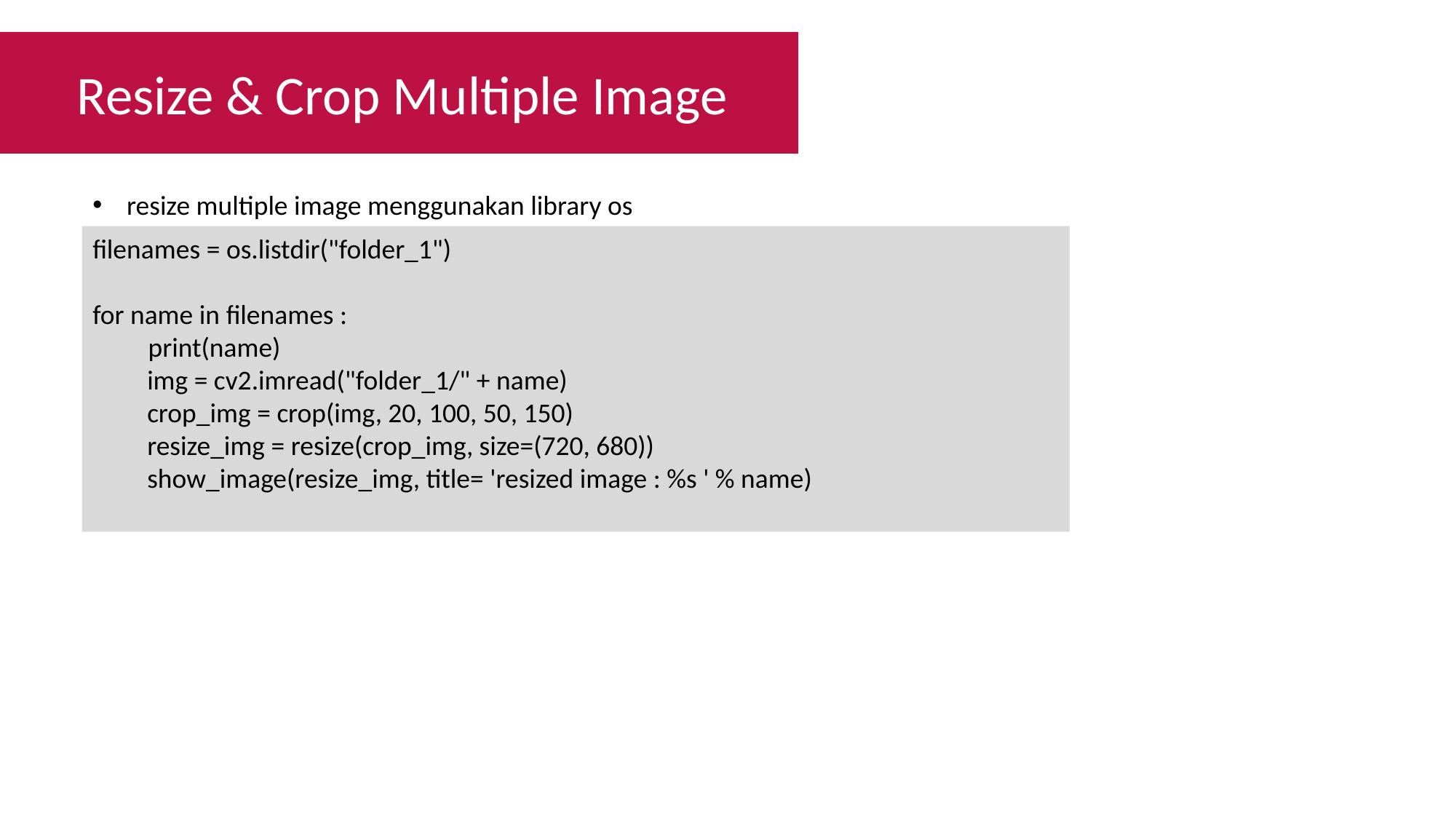

Resize & Crop Multiple Image
resize multiple image menggunakan library os
filenames = os.listdir("folder_1")

for name in filenames :
         print(name)
img = cv2.imread("folder_1/" + name)
crop_img = crop(img, 20, 100, 50, 150)
resize_img = resize(crop_img, size=(720, 680))
show_image(resize_img, title= 'resized image : %s ' % name)